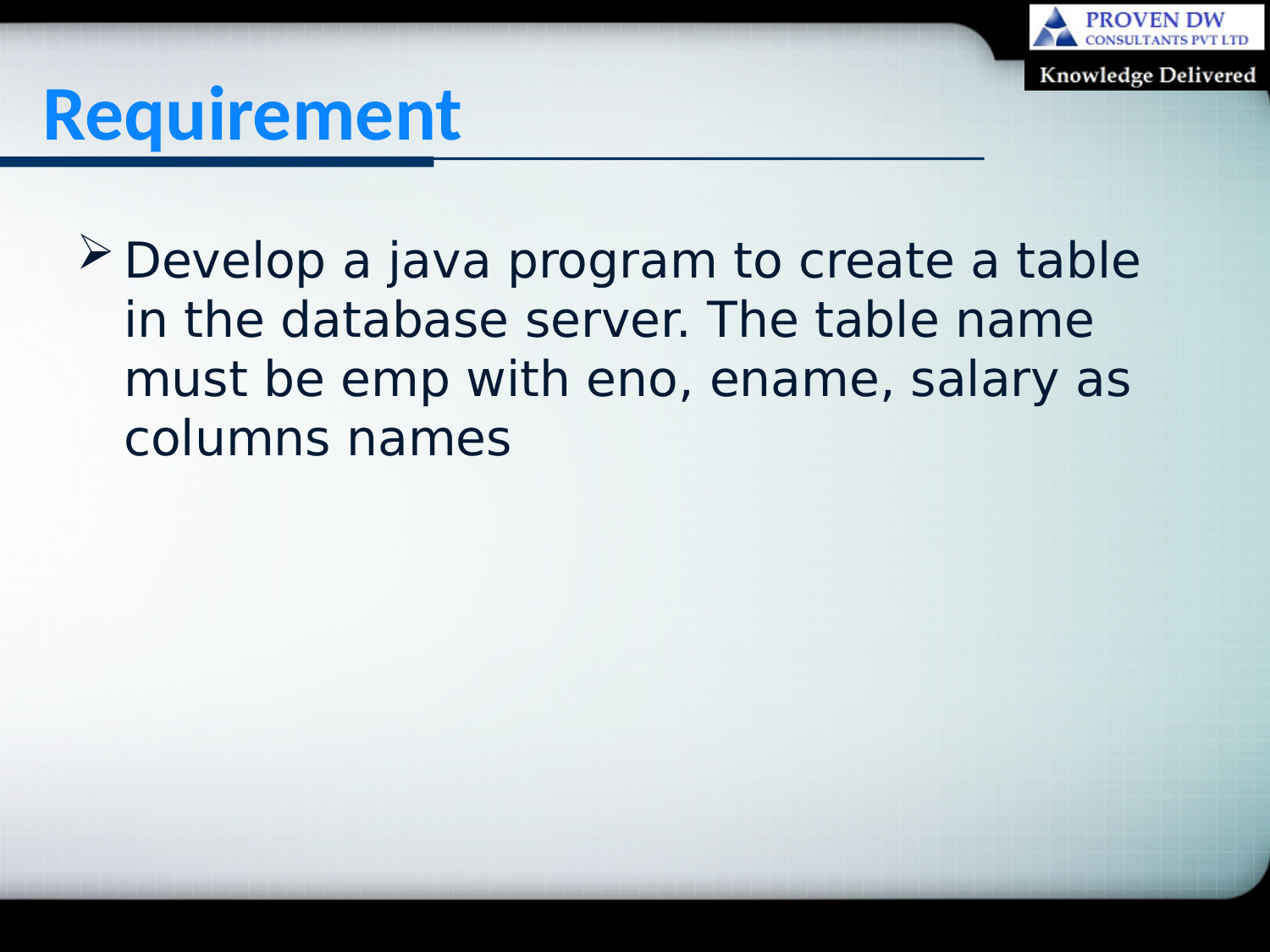

# Requirement
Develop a java program to create a table in the database server. The table name must be emp with eno, ename, salary as columns names